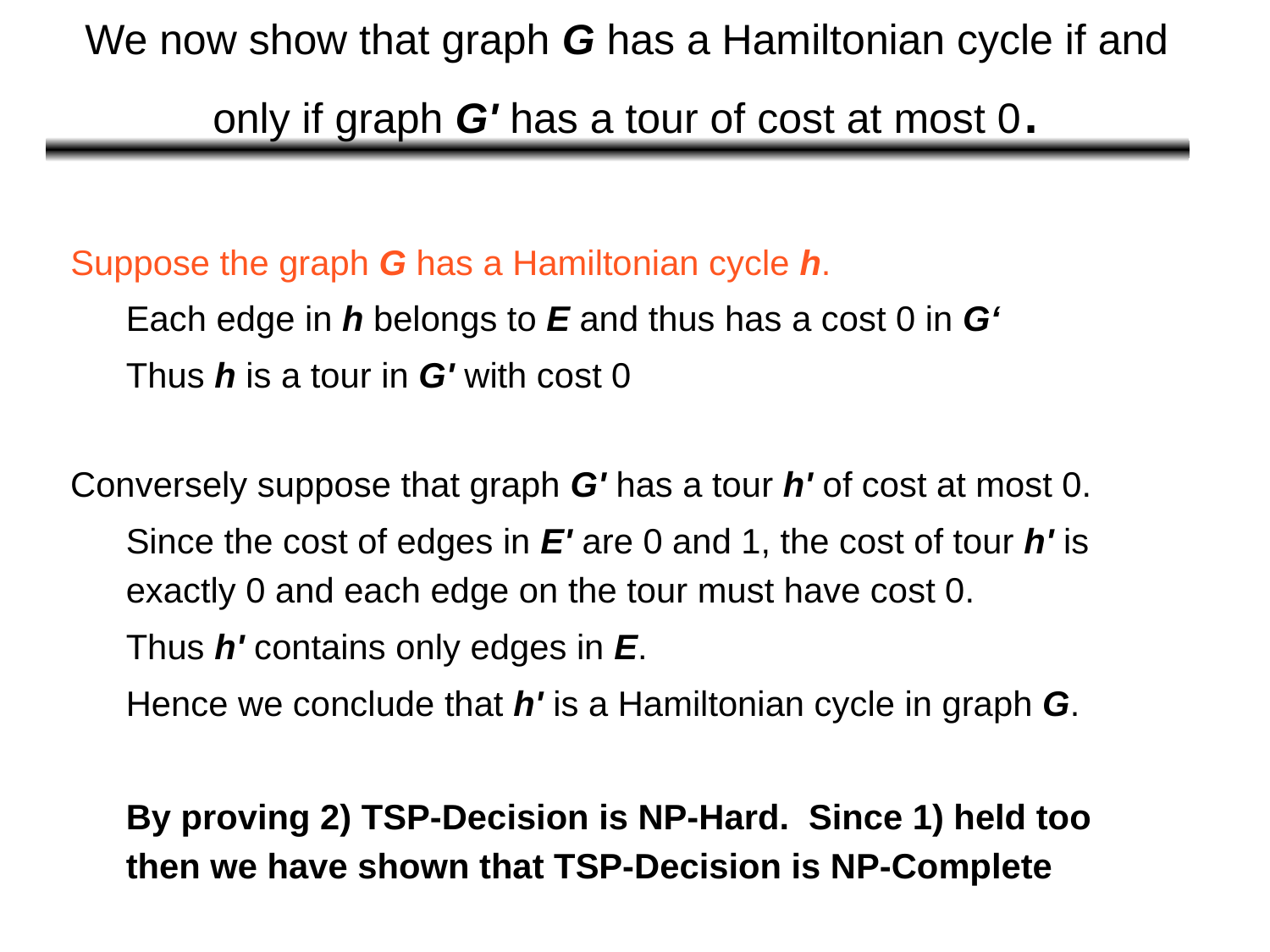

# We now show that graph G has a Hamiltonian cycle if and only if graph G' has a tour of cost at most 0.
Suppose the graph G has a Hamiltonian cycle h.
Each edge in h belongs to E and thus has a cost 0 in G‘
Thus h is a tour in G' with cost 0
Conversely suppose that graph G' has a tour h' of cost at most 0.
Since the cost of edges in E' are 0 and 1, the cost of tour h' is exactly 0 and each edge on the tour must have cost 0.
Thus h' contains only edges in E.
Hence we conclude that h' is a Hamiltonian cycle in graph G.

By proving 2) TSP-Decision is NP-Hard.  Since 1) held too then we have shown that TSP-Decision is NP-Complete